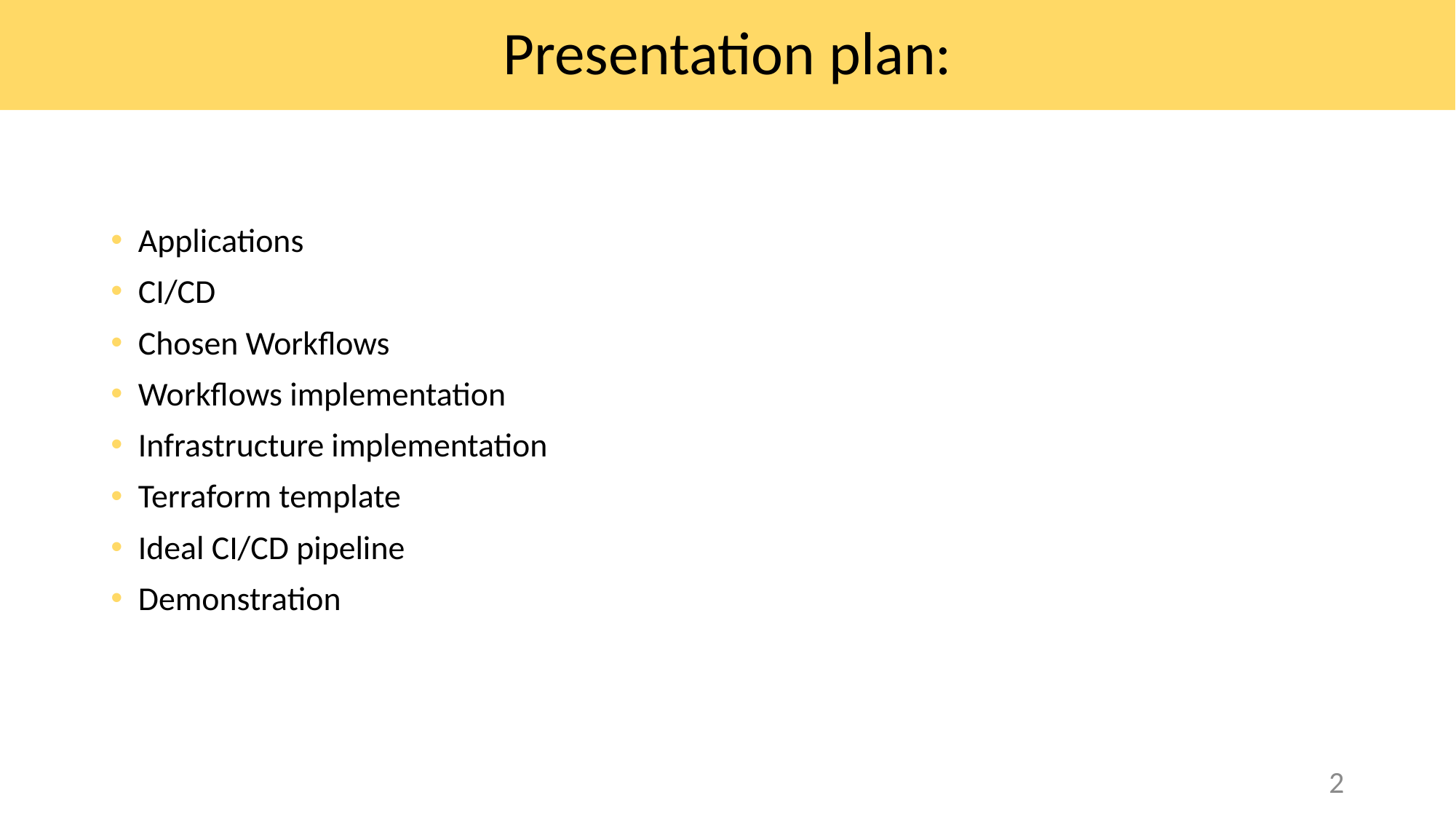

# Presentation plan:
Applications
CI/CD
Chosen Workflows
Workflows implementation
Infrastructure implementation
Terraform template
Ideal CI/CD pipeline
Demonstration
2